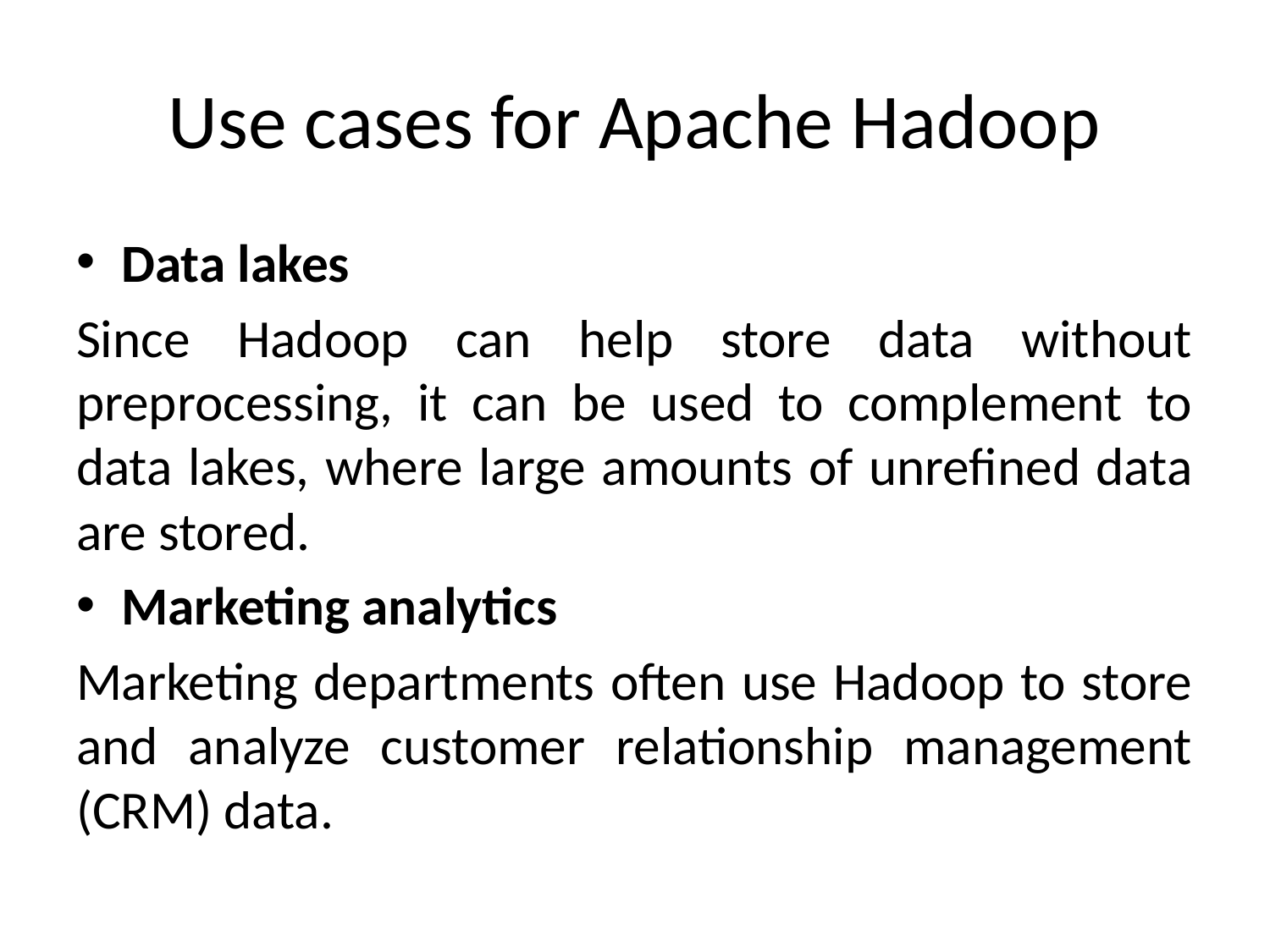

# Use cases for Apache Hadoop
Data lakes
Since Hadoop can help store data without preprocessing, it can be used to complement to data lakes, where large amounts of unrefined data are stored.
Marketing analytics
Marketing departments often use Hadoop to store and analyze customer relationship management (CRM) data.